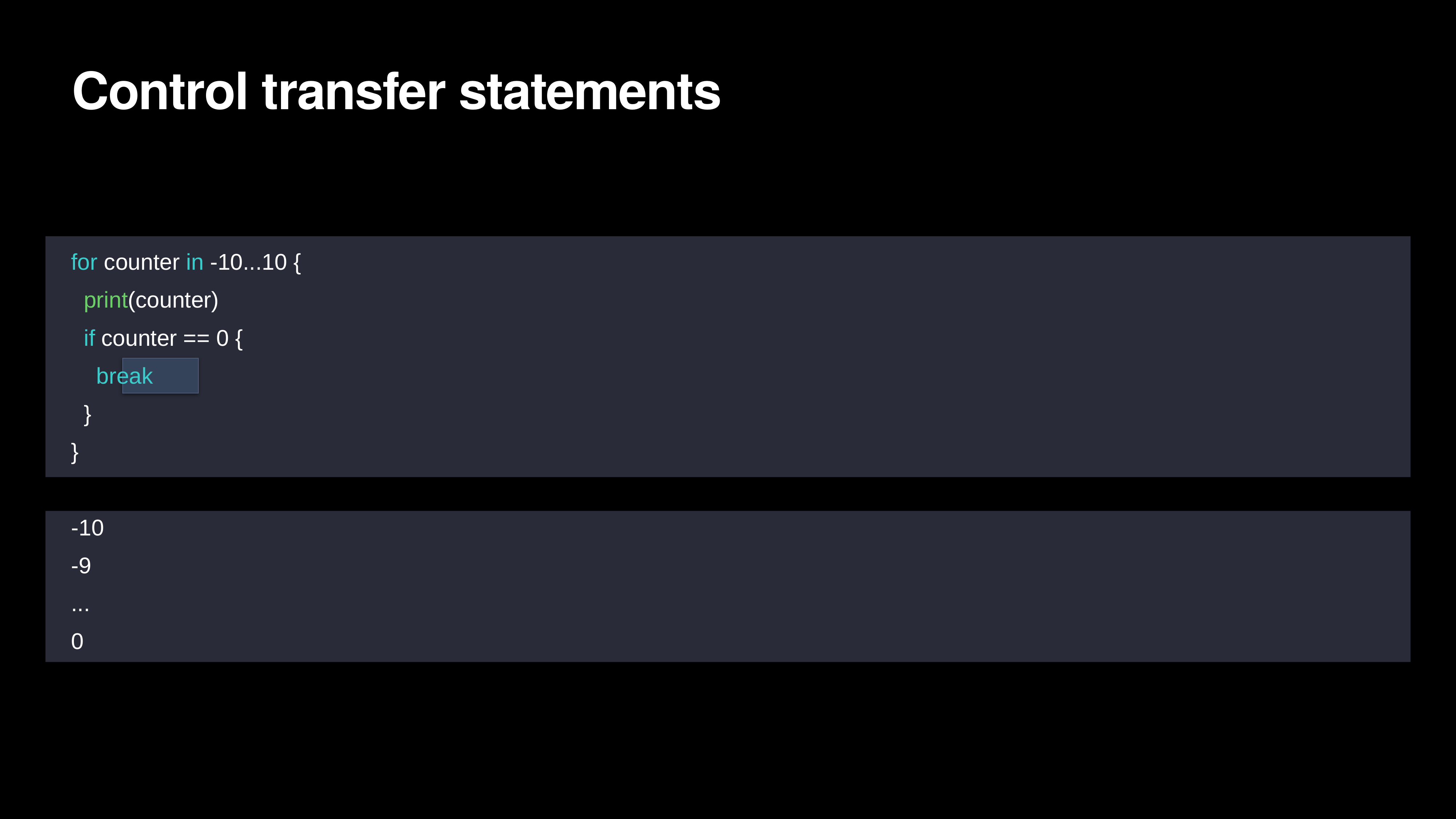

# Control transfer statements

for counter in -10...10 {
  print(counter)
  if counter == 0 {
    break
  }
}

-10
-9
...
0